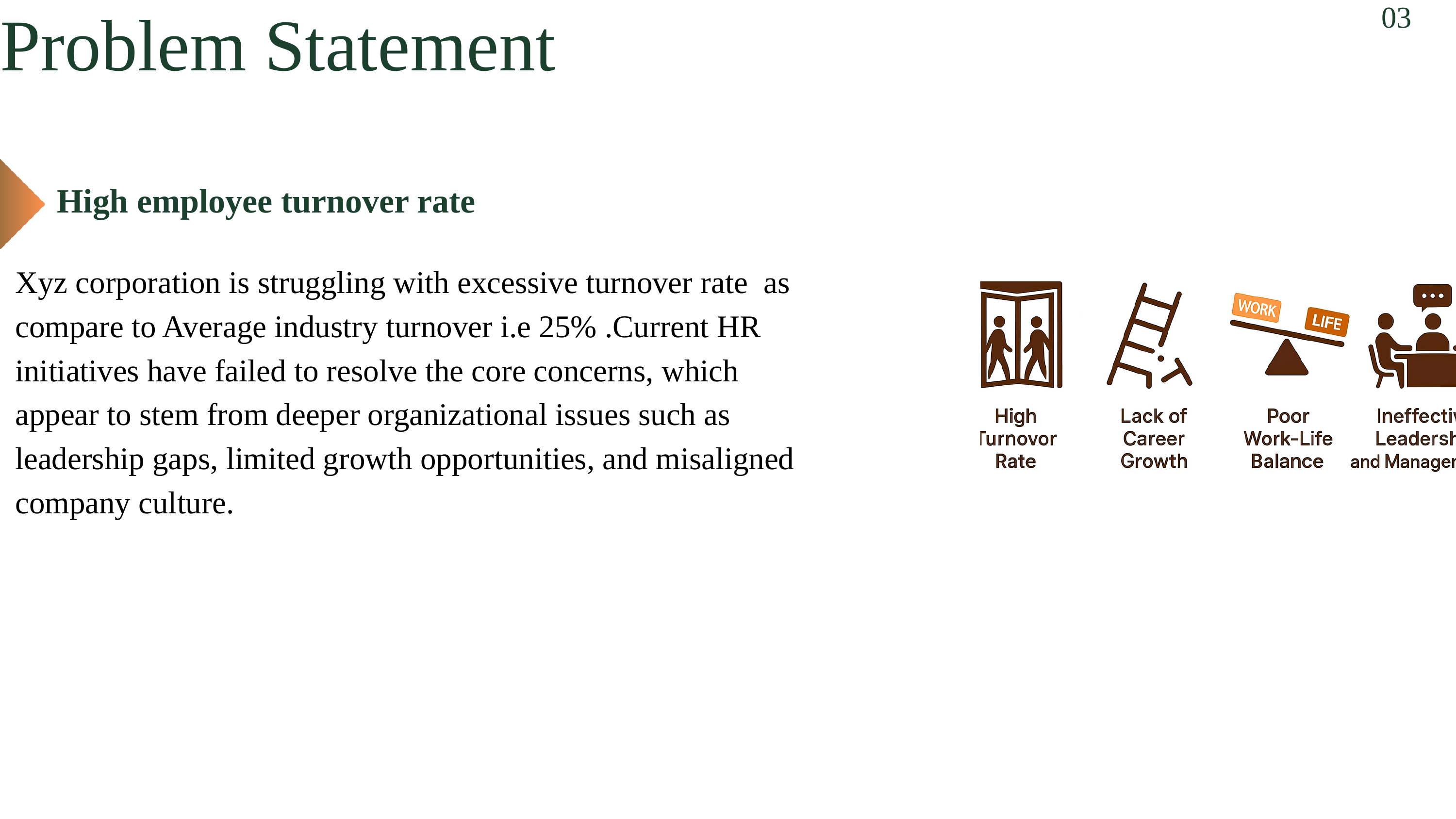

03
Problem Statement

High employee turnover rate
Xyz corporation is struggling with excessive turnover rate  as compare to Average industry turnover i.e 25% .Current HR initiatives have failed to resolve the core concerns, which appear to stem from deeper organizational issues such as leadership gaps, limited growth opportunities, and misaligned company culture.